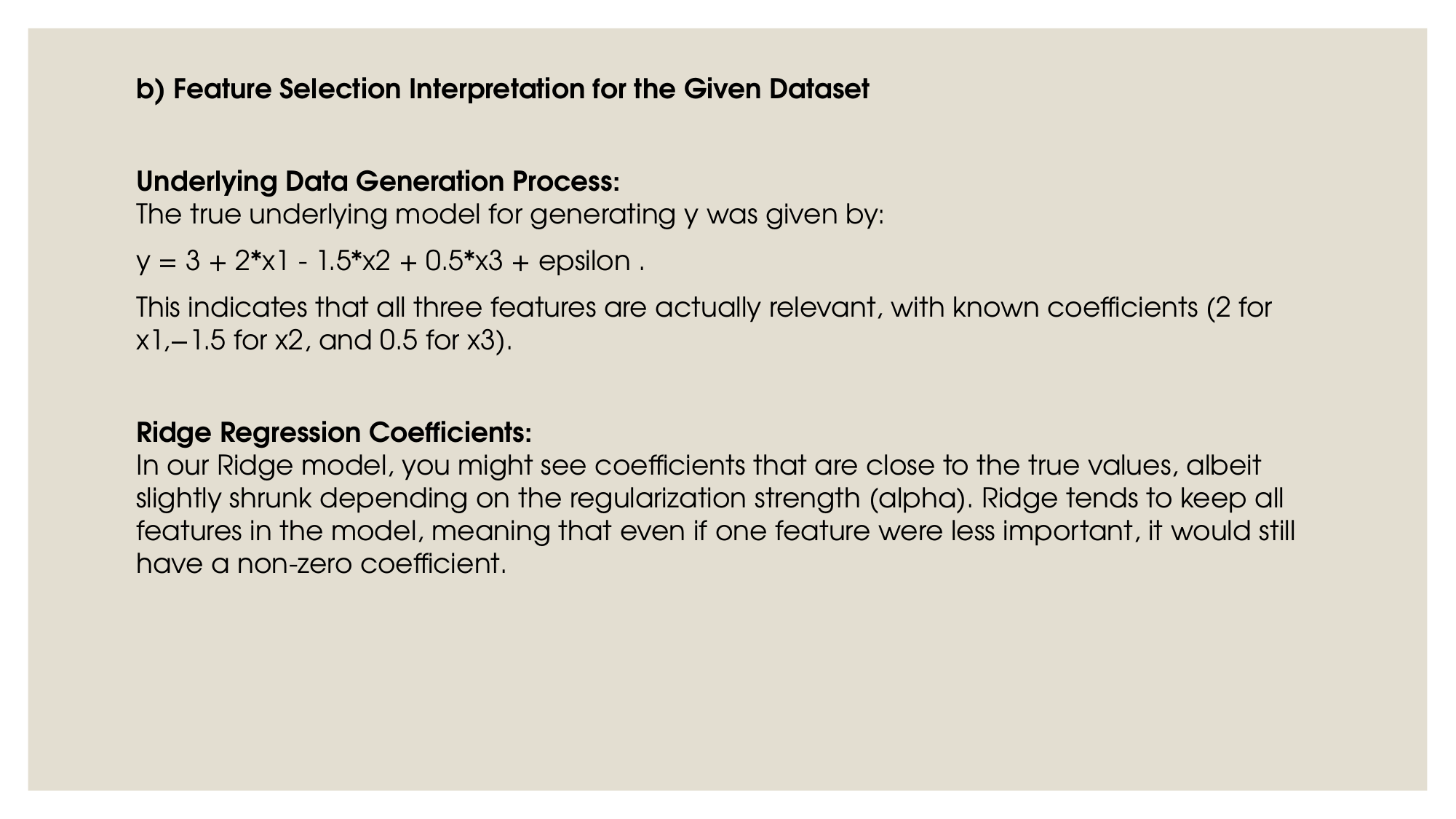

b) Feature Selection Interpretation for the Given Dataset

Underlying Data Generation Process:
The true underlying model for generating y was given by:
y = 3 + 2*x1 - 1.5*x2 + 0.5*x3 + epsilon .
This indicates that all three features are actually relevant, with known coefficients (2 for x1,−1.5 for x2​, and 0.5 for x3​).

Ridge Regression Coefficients:
In our Ridge model, you might see coefficients that are close to the true values, albeit slightly shrunk depending on the regularization strength (alpha). Ridge tends to keep all features in the model, meaning that even if one feature were less important, it would still have a non-zero coefficient.
#